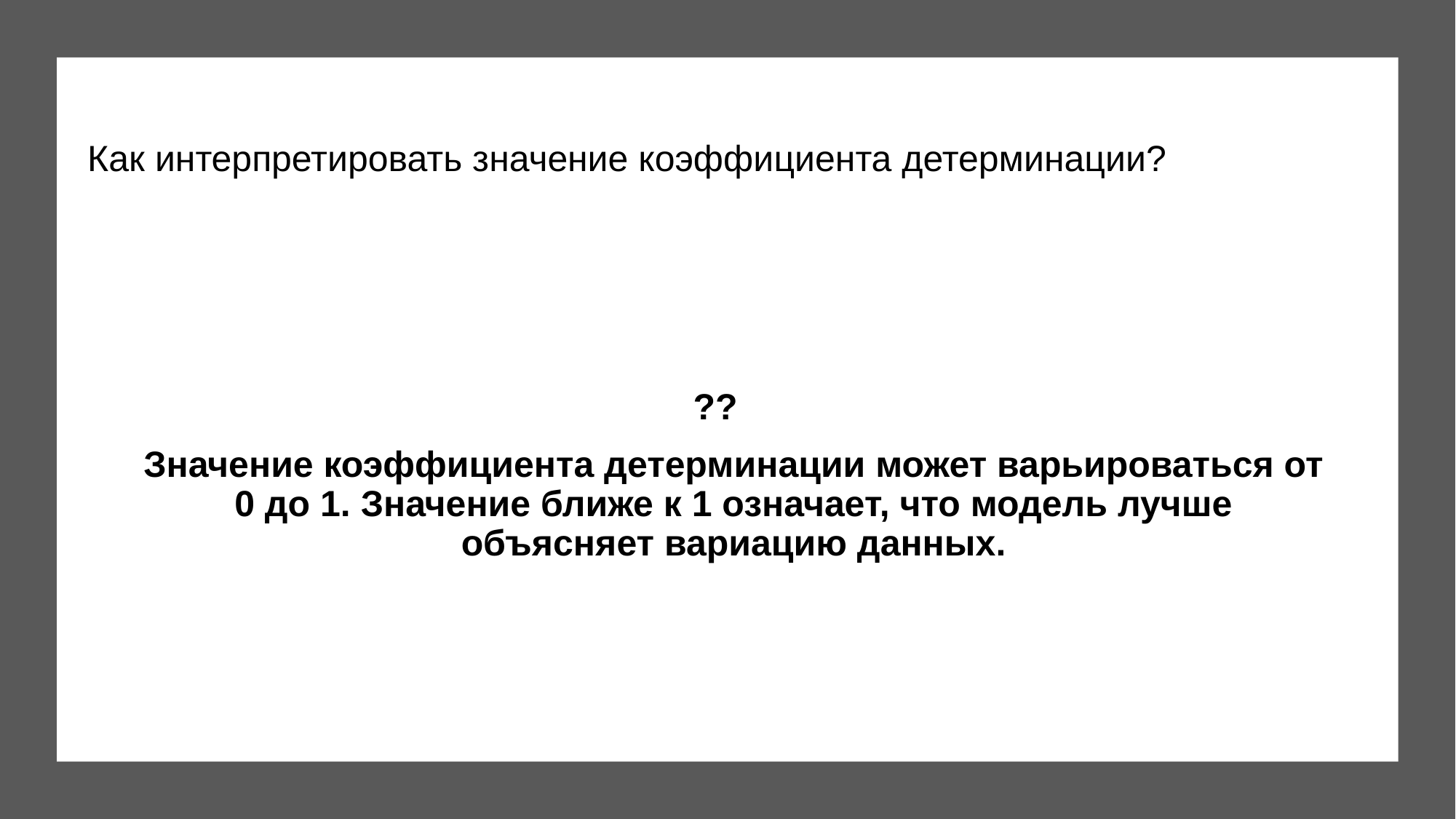

Как интерпретировать значение коэффициента детерминации?
??
Значение коэффициента детерминации может варьироваться от 0 до 1. Значение ближе к 1 означает, что модель лучше объясняет вариацию данных.